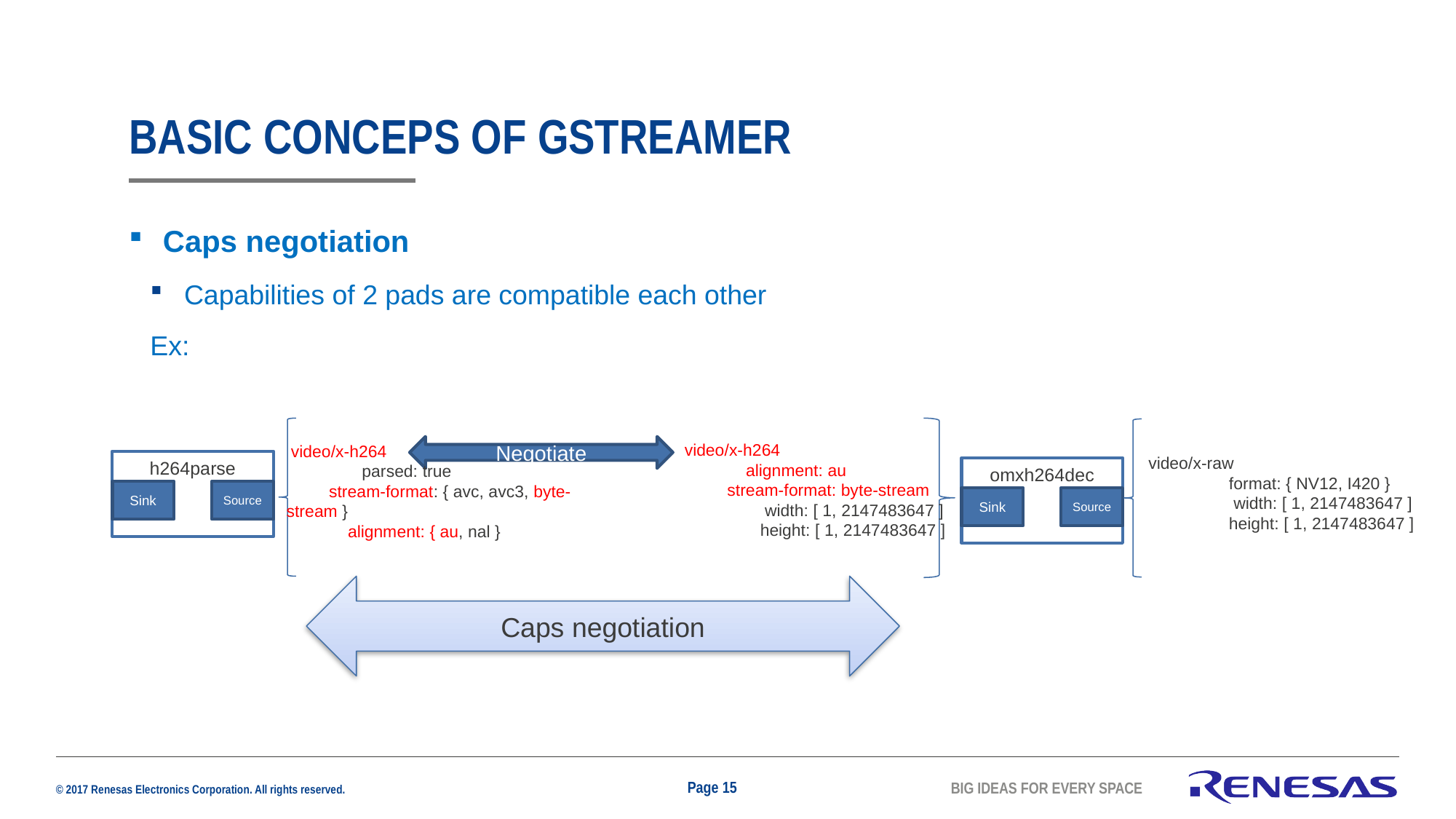

# Basic conceps of gstreamer
Caps negotiation
Capabilities of 2 pads are compatible each other
Ex:

video/x-h264
             alignment: au
         stream-format: byte-stream
                 width: [ 1, 2147483647 ]
                height: [ 1, 2147483647 ]
 video/x-h264
                parsed: true
         stream-format: { avc, avc3, byte-stream }
             alignment: { au, nal }
Negotiate
video/x-raw
                 format: { NV12, I420 }
                  width: [ 1, 2147483647 ]
                 height: [ 1, 2147483647 ]
h264parse
Sink
Source
omxh264dec
Sink
Source
Caps negotiation
Page 15